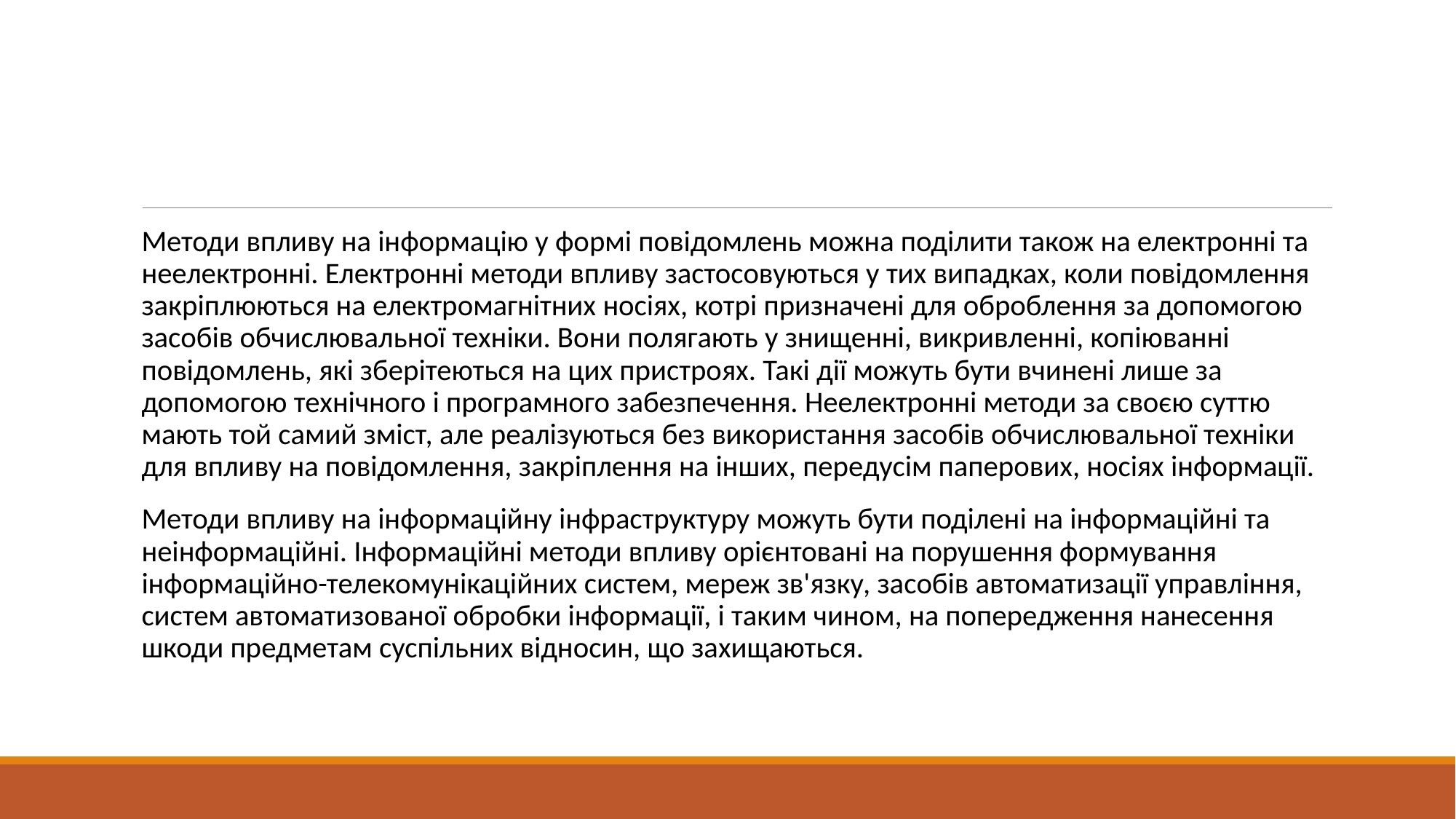

#
Методи впливу на інформацію у формі повідомлень можна поділити також на електронні та неелектронні. Електронні методи впливу застосовуються у тих випадках, коли повідомлення закріплюються на електромагнітних носіях, котрі призначені для оброблення за допомогою засобів обчислювальної техніки. Вони полягають у знищенні, викривленні, копіюванні повідомлень, які зберітеються на цих пристроях. Такі дії можуть бути вчинені лише за допомогою технічного і програмного забезпечення. Неелектронні методи за своєю суттю мають той самий зміст, але реалізуються без використання засобів обчислювальної техніки для впливу на повідомлення, закріплення на інших, передусім паперових, носіях інформації.
Методи впливу на інформаційну інфраструктуру можуть бути поділені на інформаційні та неінформаційні. Інформаційні методи впливу орієнтовані на порушення формування інформаційно-телекомунікаційних систем, мереж зв'язку, засобів автоматизації управління, систем автоматизованої обробки інформації, і таким чином, на попередження нанесення шкоди предметам суспільних відносин, що захищаються.